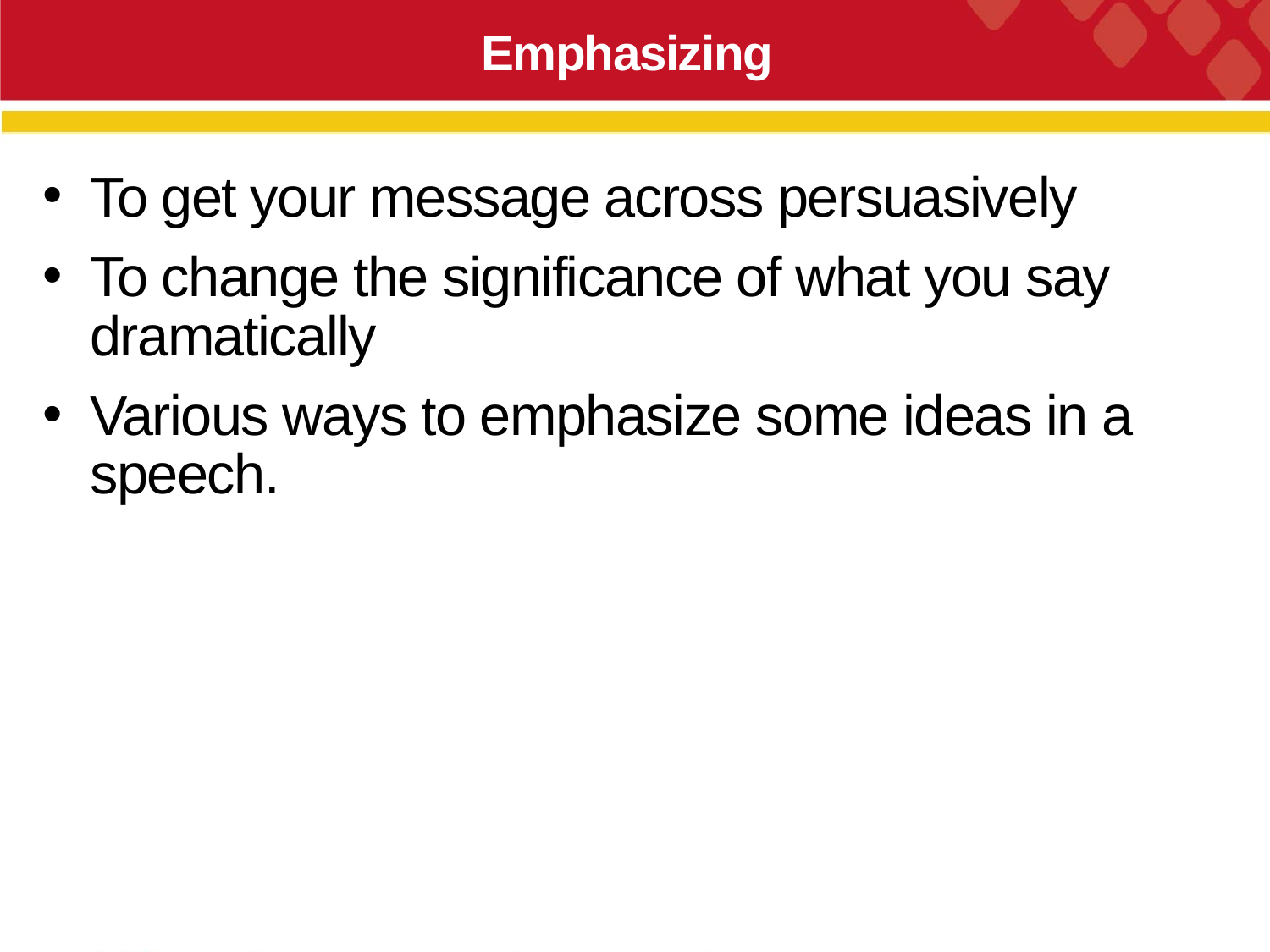

Emphasizing
To get your message across persuasively
To change the significance of what you say dramatically
Various ways to emphasize some ideas in a speech.